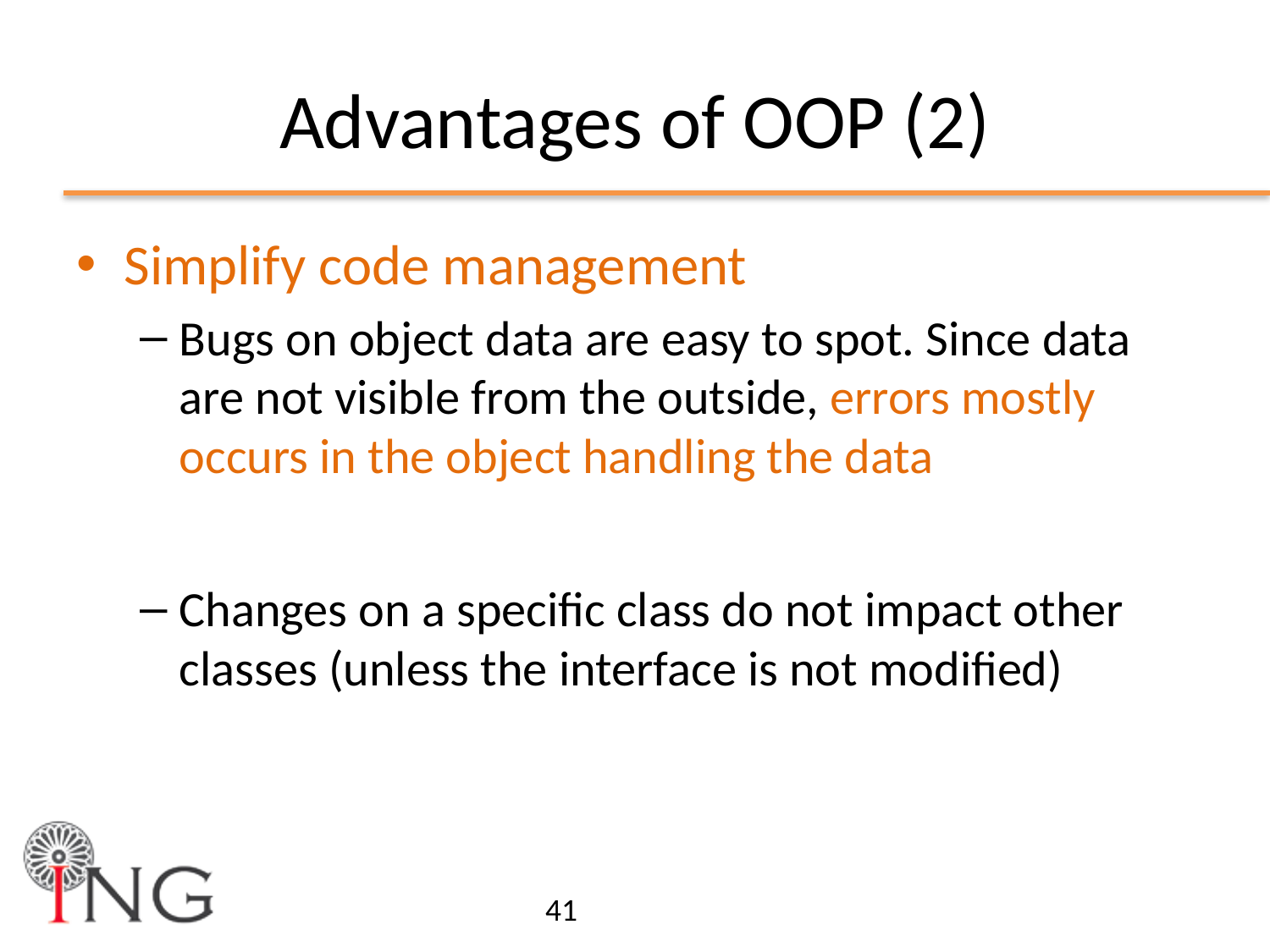

# Advantages of OOP (2)
Simplify code management
Bugs on object data are easy to spot. Since data are not visible from the outside, errors mostly occurs in the object handling the data

Changes on a specific class do not impact other classes (unless the interface is not modified)
41